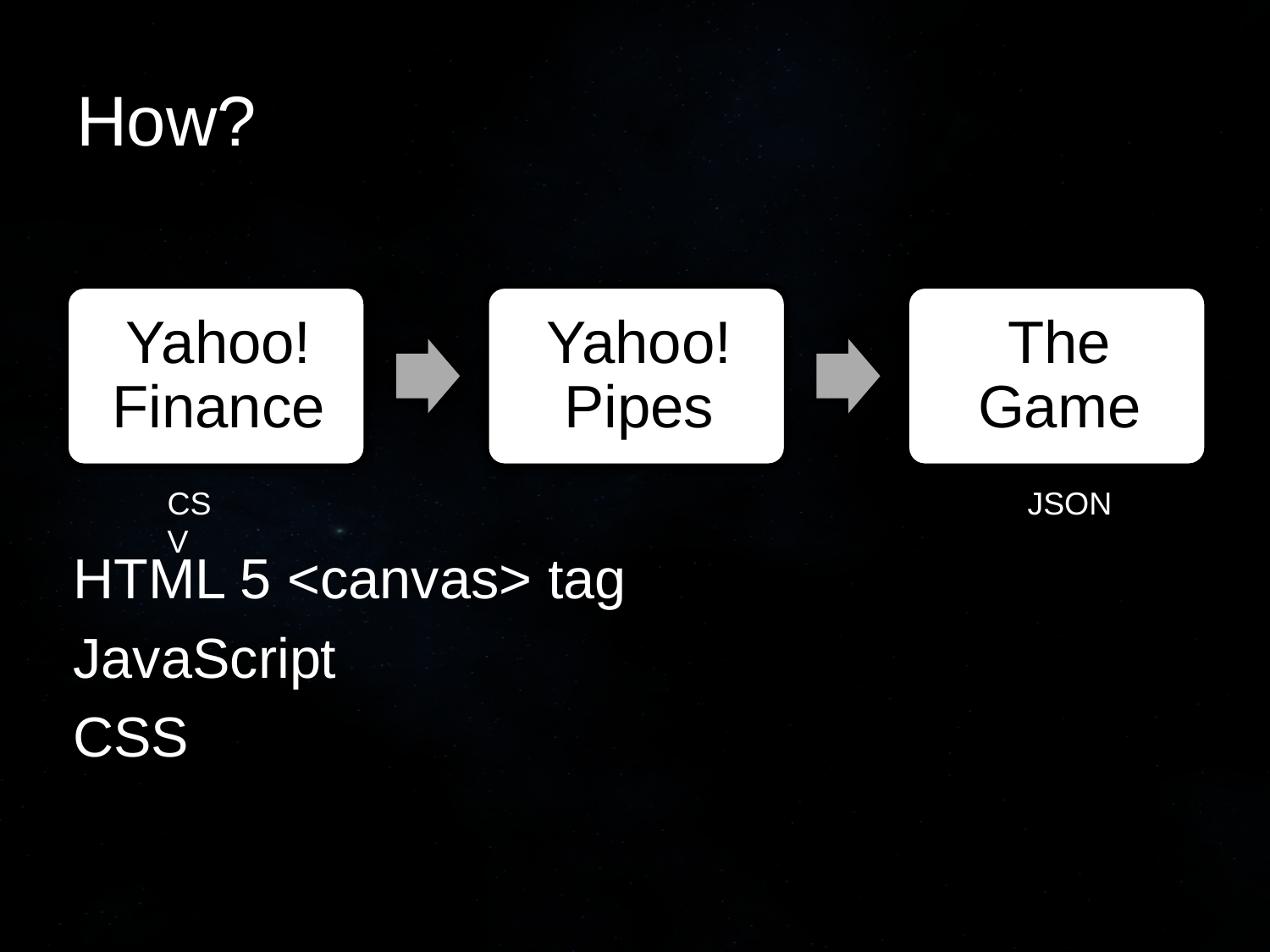

# How?
Yahoo! Finance

Yahoo! Pipes

The Game
CSV
JSON
HTML 5 <canvas> tag
JavaScript
CSS